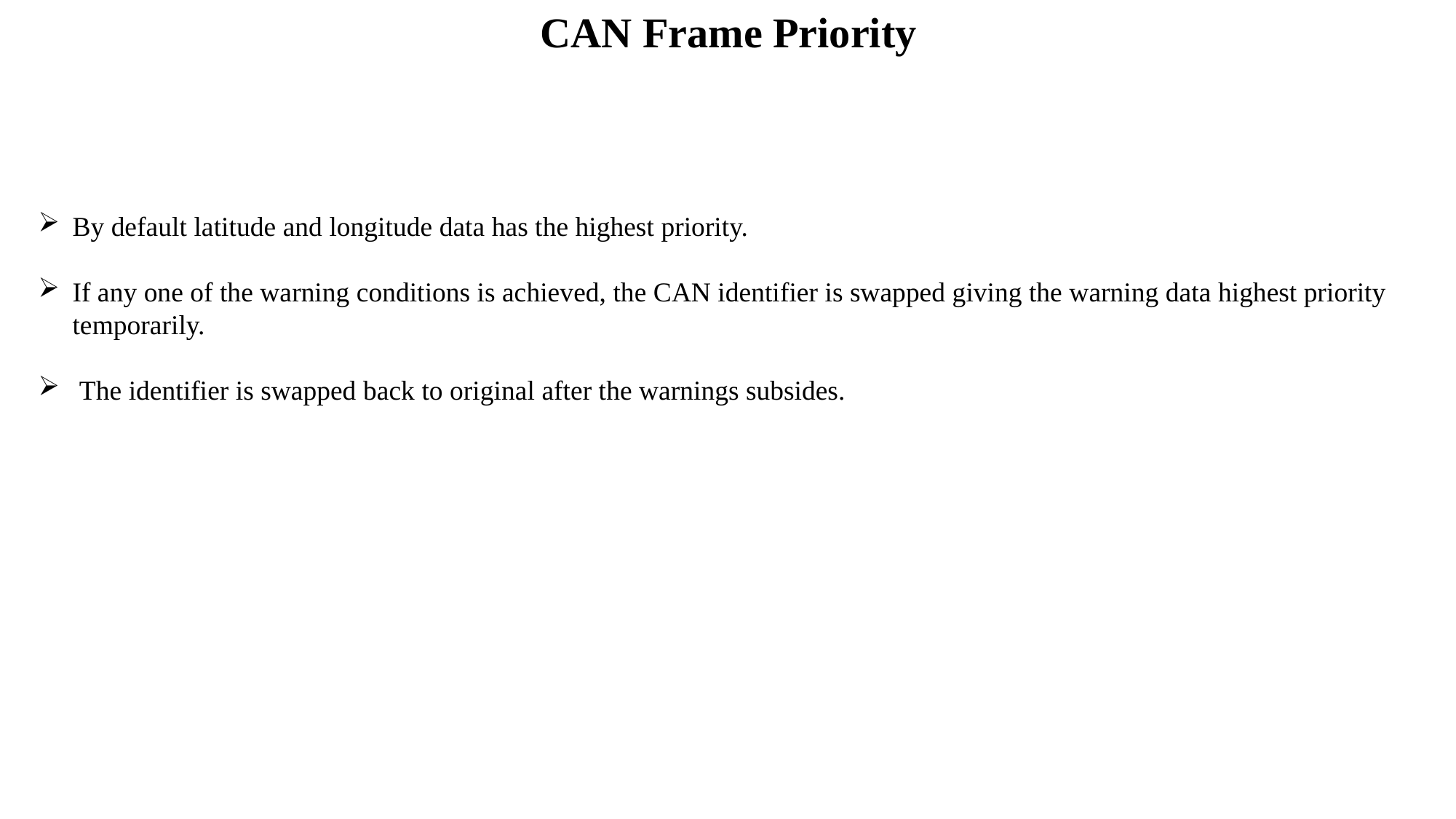

CAN Frame Priority
By default latitude and longitude data has the highest priority.

If any one of the warning conditions is achieved, the CAN identifier is swapped giving the warning data highest priority temporarily.

 The identifier is swapped back to original after the warnings subsides.